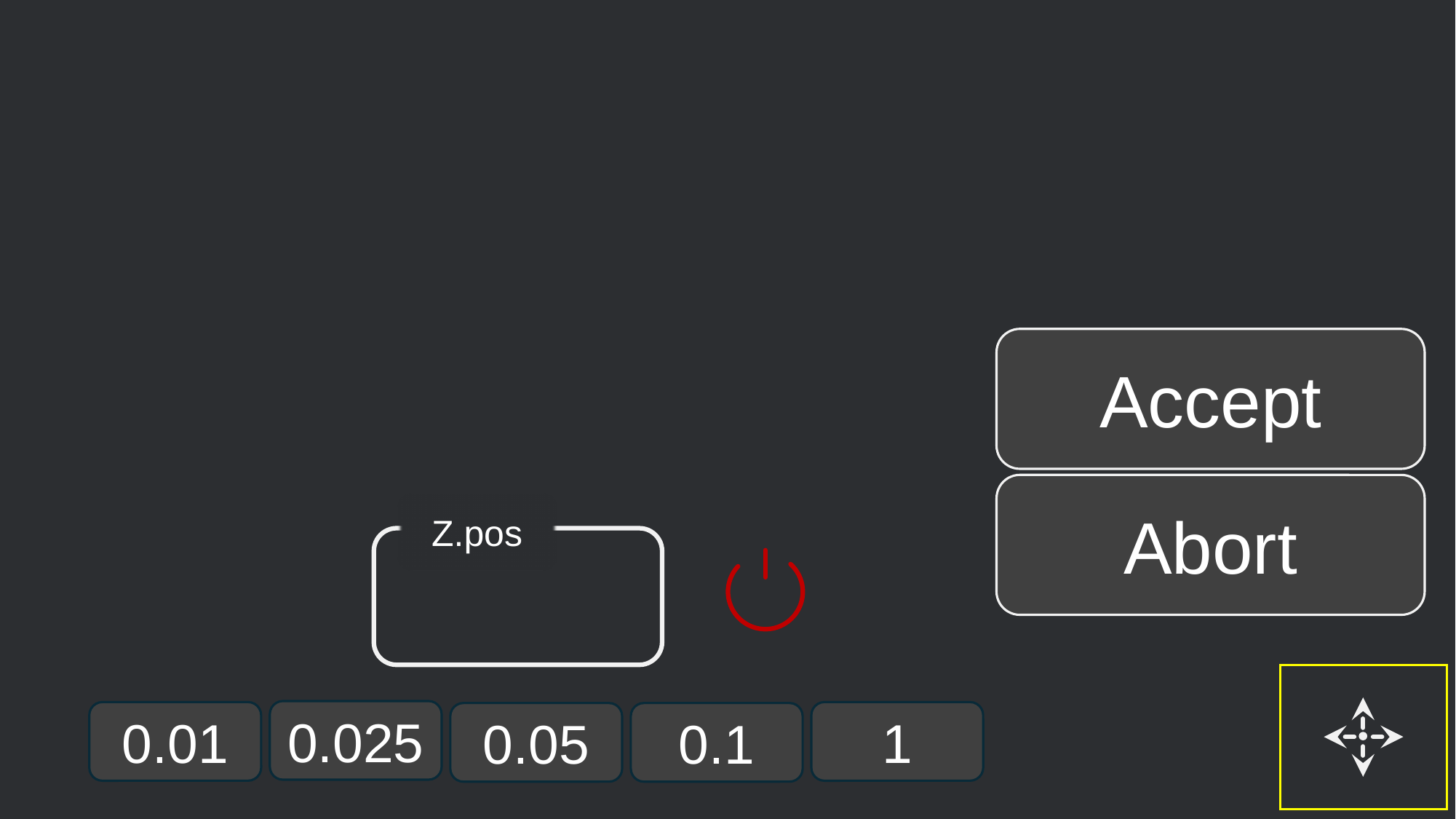

Accept
Abort
Z.pos

0.025
0.01
1
0.05
0.1